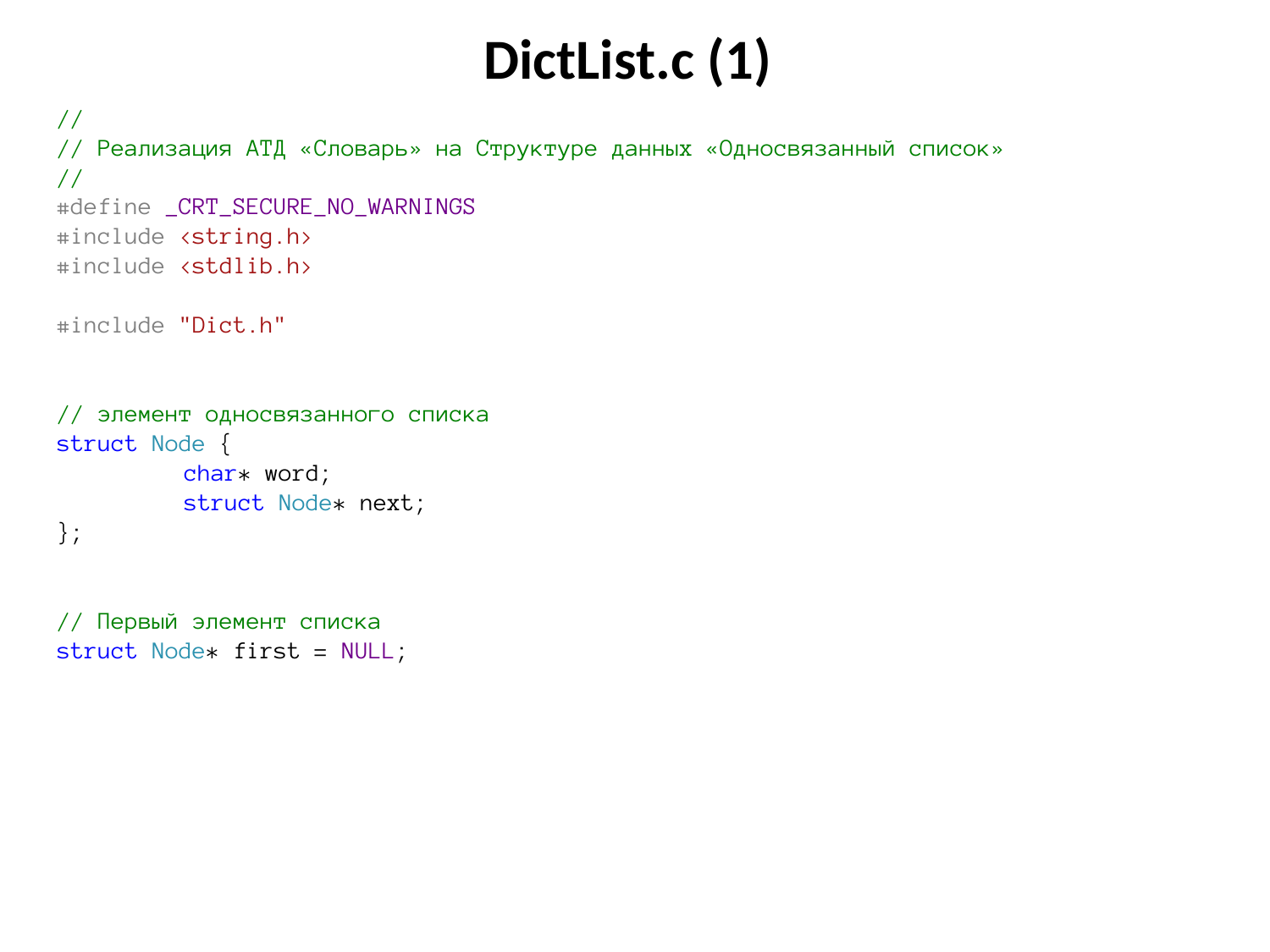

# DictList.с (1)
//
// Реализация АТД «Словарь» на Структуре данных «Односвязанный список»
//
#define _CRT_SECURE_NO_WARNINGS
#include <string.h>
#include <stdlib.h>

#include "Dict.h"

// элемент односвязанного списка
struct Node {
	char* word;
	struct Node* next;
};

// Первый элемент списка
struct Node* first = NULL;